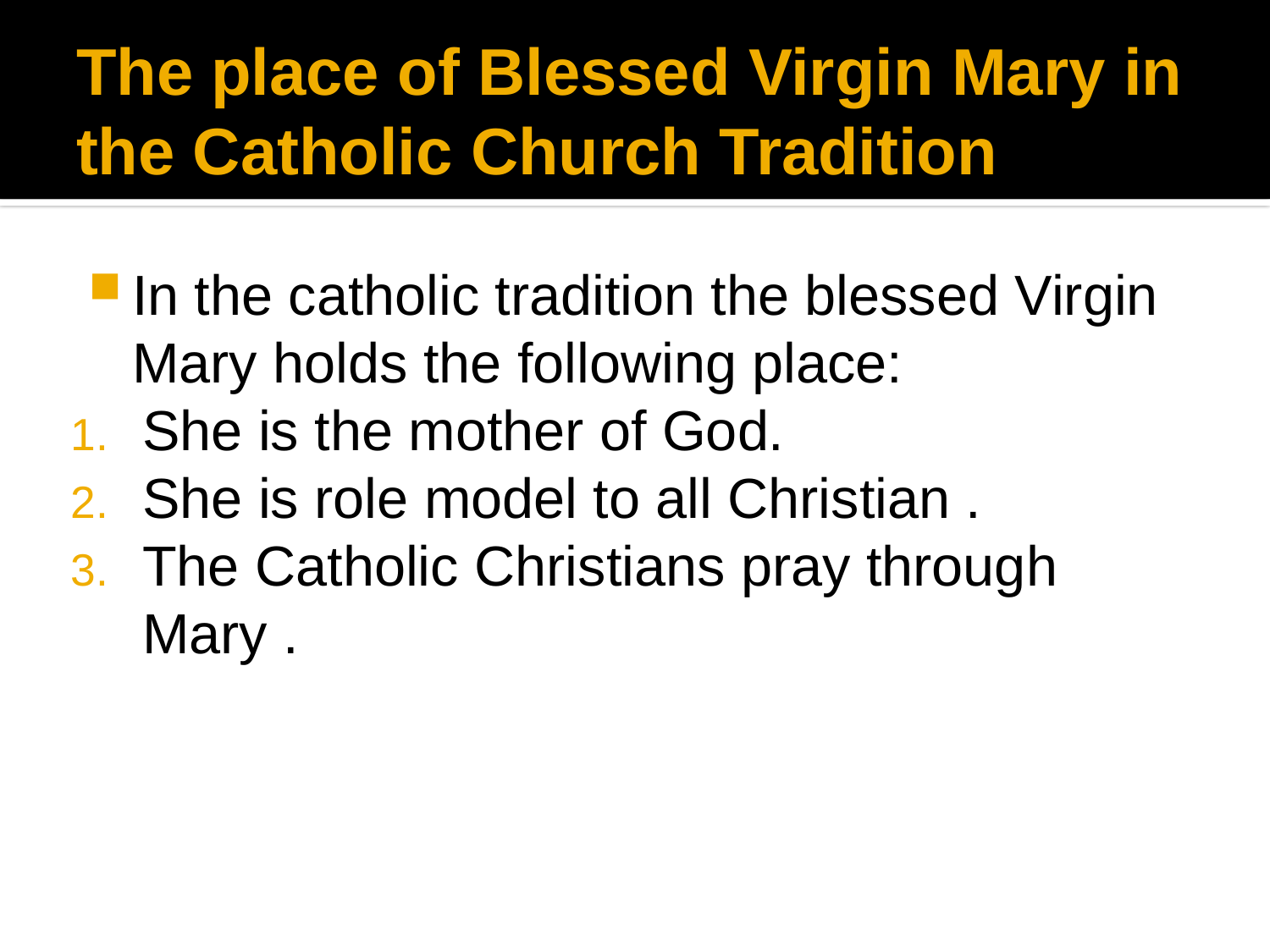

# The place of Blessed Virgin Mary in the Catholic Church Tradition
In the catholic tradition the blessed Virgin Mary holds the following place:
She is the mother of God.
She is role model to all Christian .
The Catholic Christians pray through Mary .